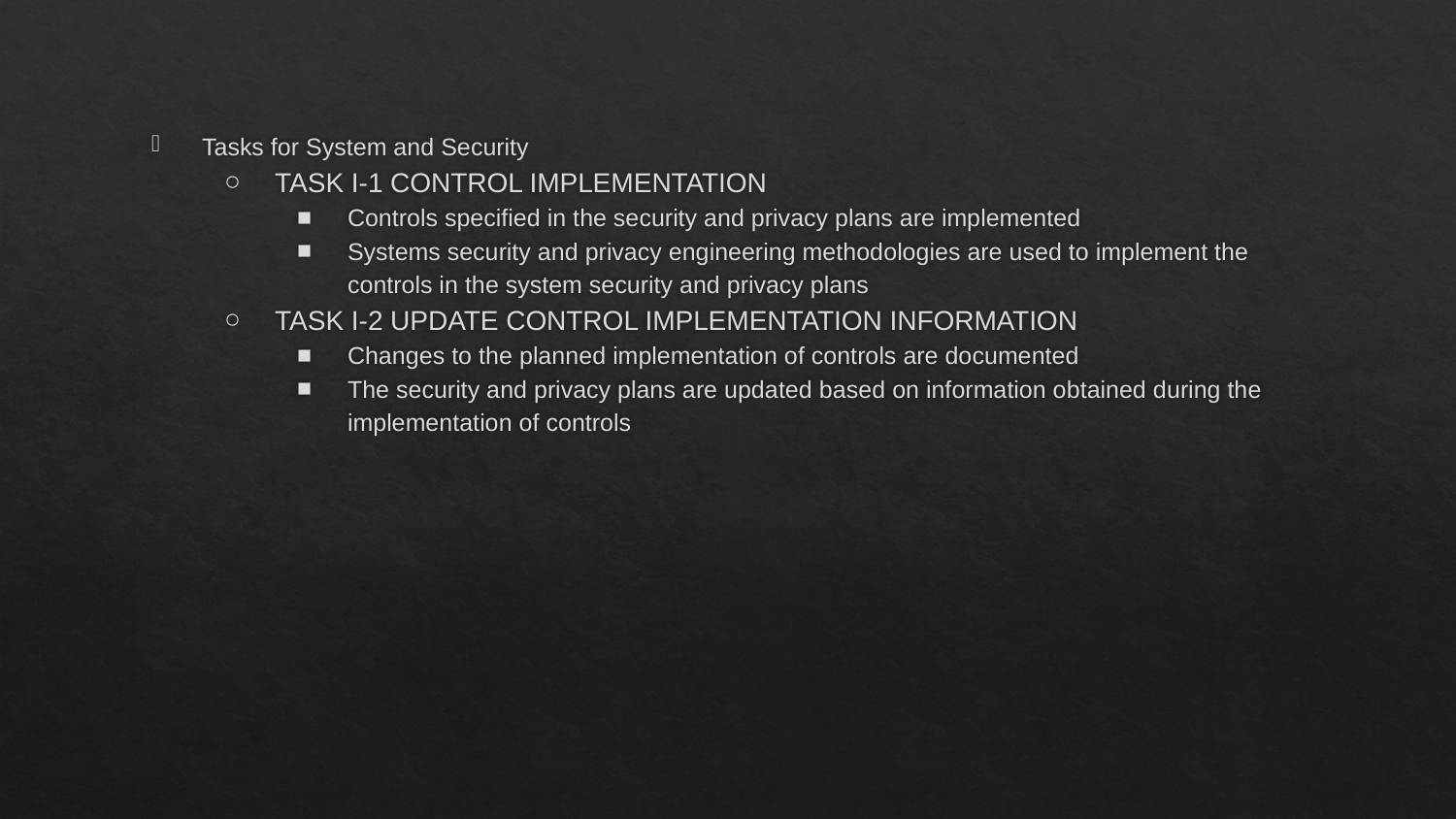

Tasks for System and Security
TASK I-1 CONTROL IMPLEMENTATION
Controls specified in the security and privacy plans are implemented
Systems security and privacy engineering methodologies are used to implement the controls in the system security and privacy plans
TASK I-2 UPDATE CONTROL IMPLEMENTATION INFORMATION
Changes to the planned implementation of controls are documented
The security and privacy plans are updated based on information obtained during the implementation of controls